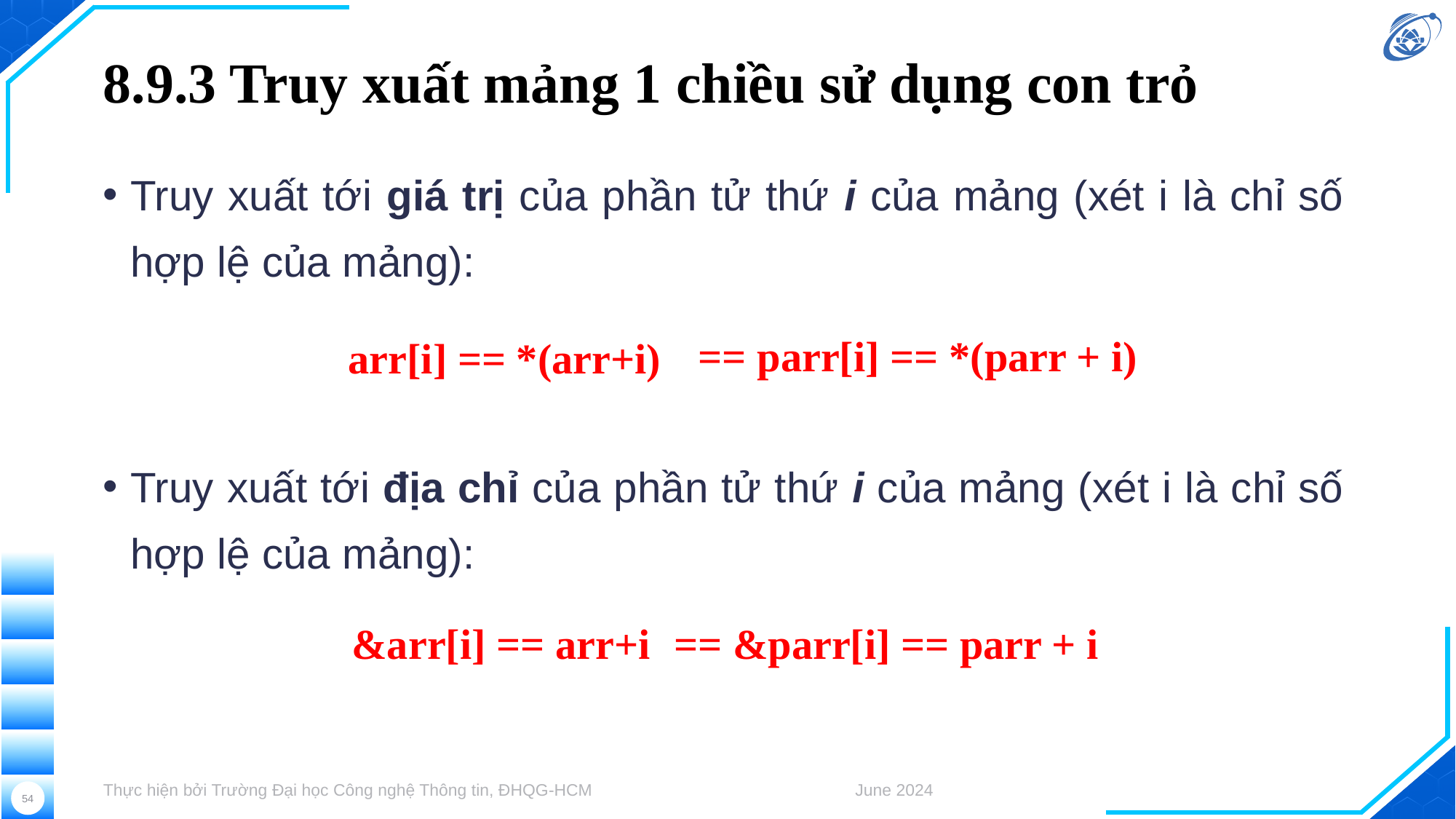

# 8.9.3 Truy xuất mảng 1 chiều sử dụng con trỏ
Truy xuất tới giá trị của phần tử thứ i của mảng (xét i là chỉ số hợp lệ của mảng):

Truy xuất tới địa chỉ của phần tử thứ i của mảng (xét i là chỉ số hợp lệ của mảng):

== parr[i] == *(parr + i)
arr[i] == *(arr+i)
&arr[i] == arr+i
== &parr[i] == parr + i
Thực hiện bởi Trường Đại học Công nghệ Thông tin, ĐHQG-HCM
June 2024
54